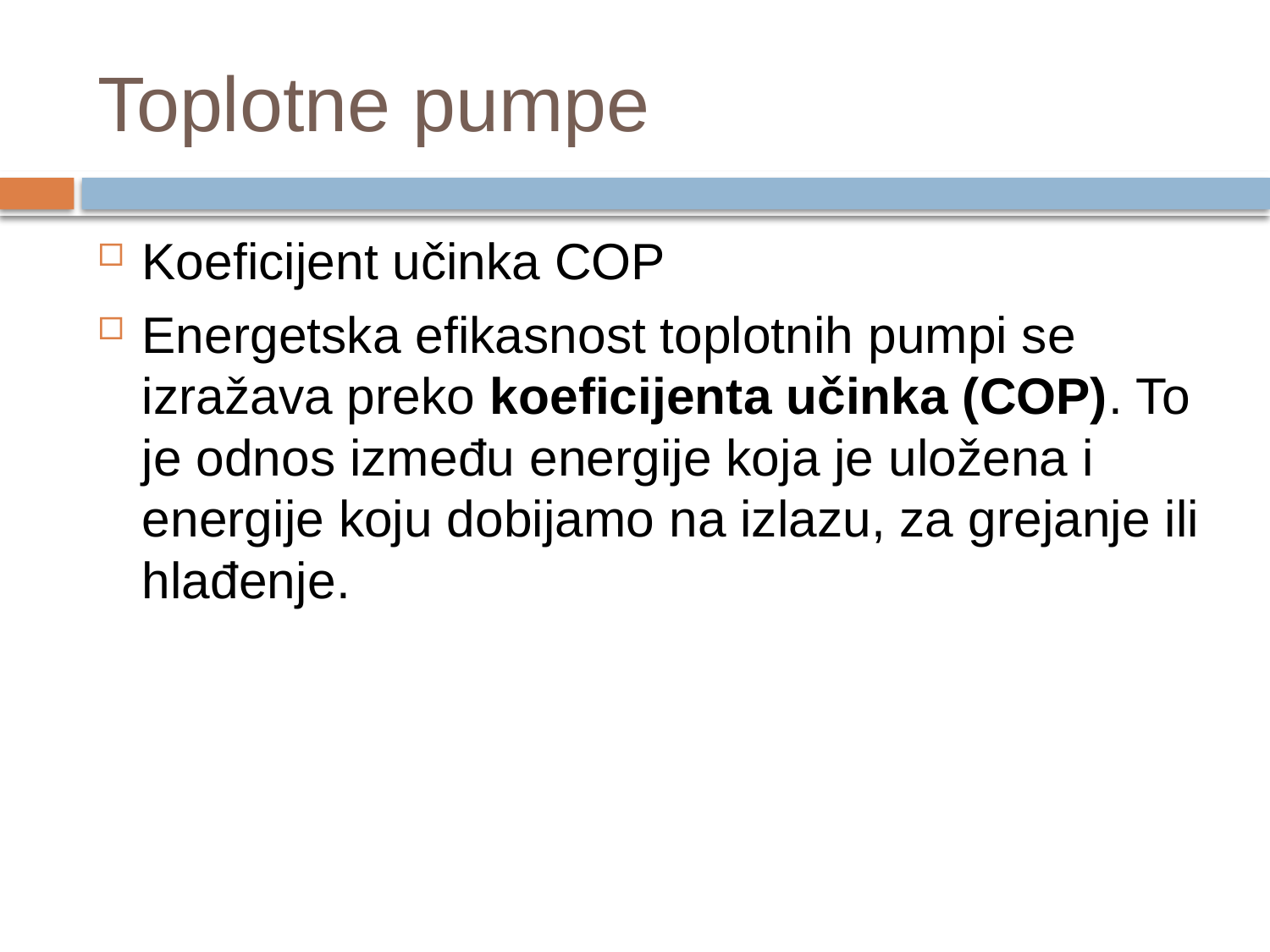

# Toplotne pumpe
Koeficijent učinka COP
Energetska efikasnost toplotnih pumpi se izražava preko koeficijenta učinka (COP). To je odnos između energije koja je uložena i energije koju dobijamo na izlazu, za grejanje ili hlađenje.